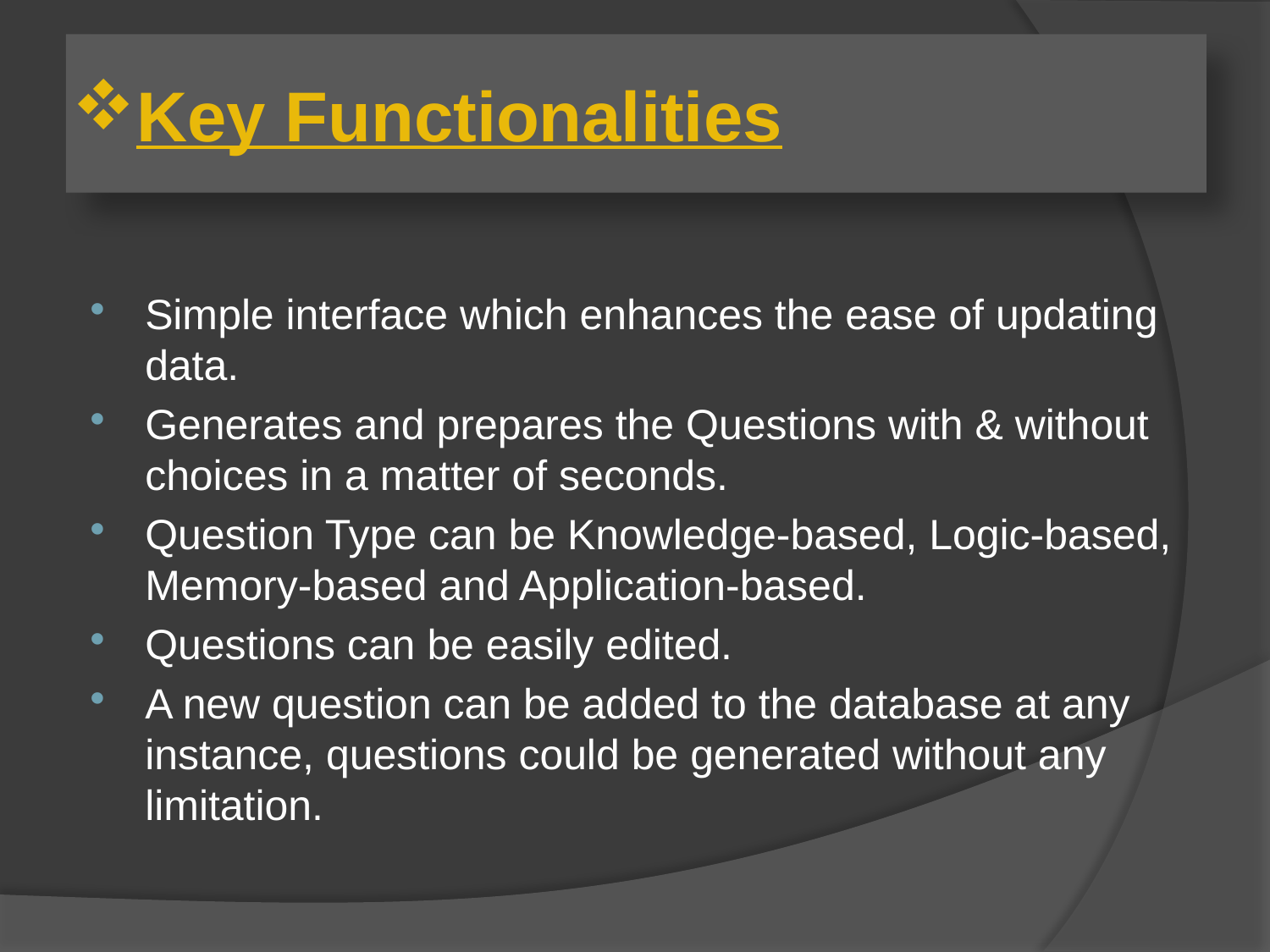

# Key Functionalities

Simple interface which enhances the ease of updating data.
Generates and prepares the Questions with & without choices in a matter of seconds.
Question Type can be Knowledge-based, Logic-based, Memory-based and Application-based.
Questions can be easily edited.
A new question can be added to the database at any instance, questions could be generated without any limitation.